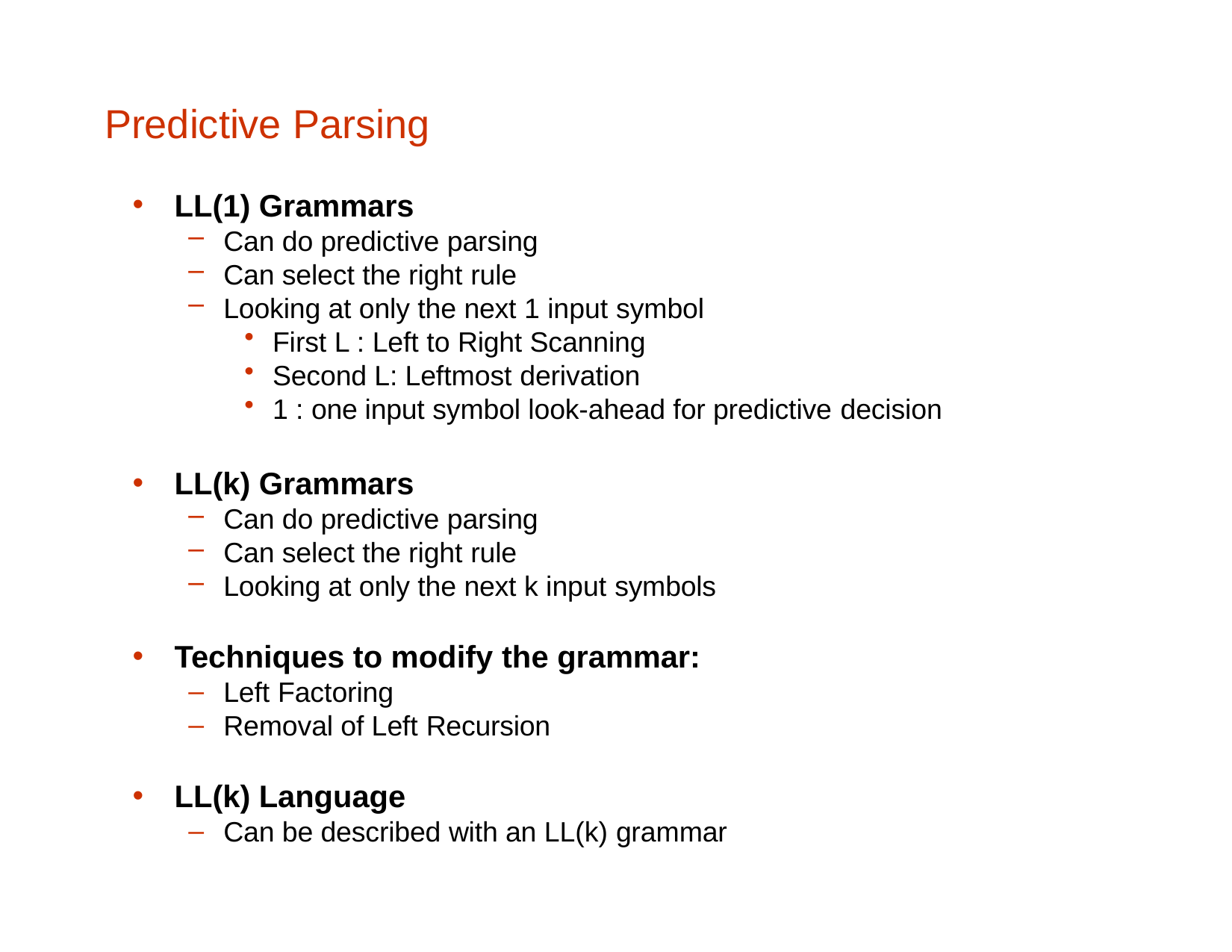

# Predictive Parsing
LL(1) Grammars
Can do predictive parsing
Can select the right rule
Looking at only the next 1 input symbol
First L : Left to Right Scanning
Second L: Leftmost derivation
1 : one input symbol look-ahead for predictive decision

LL(k) Grammars
Can do predictive parsing
Can select the right rule
Looking at only the next k input symbols

Techniques to modify the grammar:
Left Factoring
Removal of Left Recursion

LL(k) Language
Can be described with an LL(k) grammar